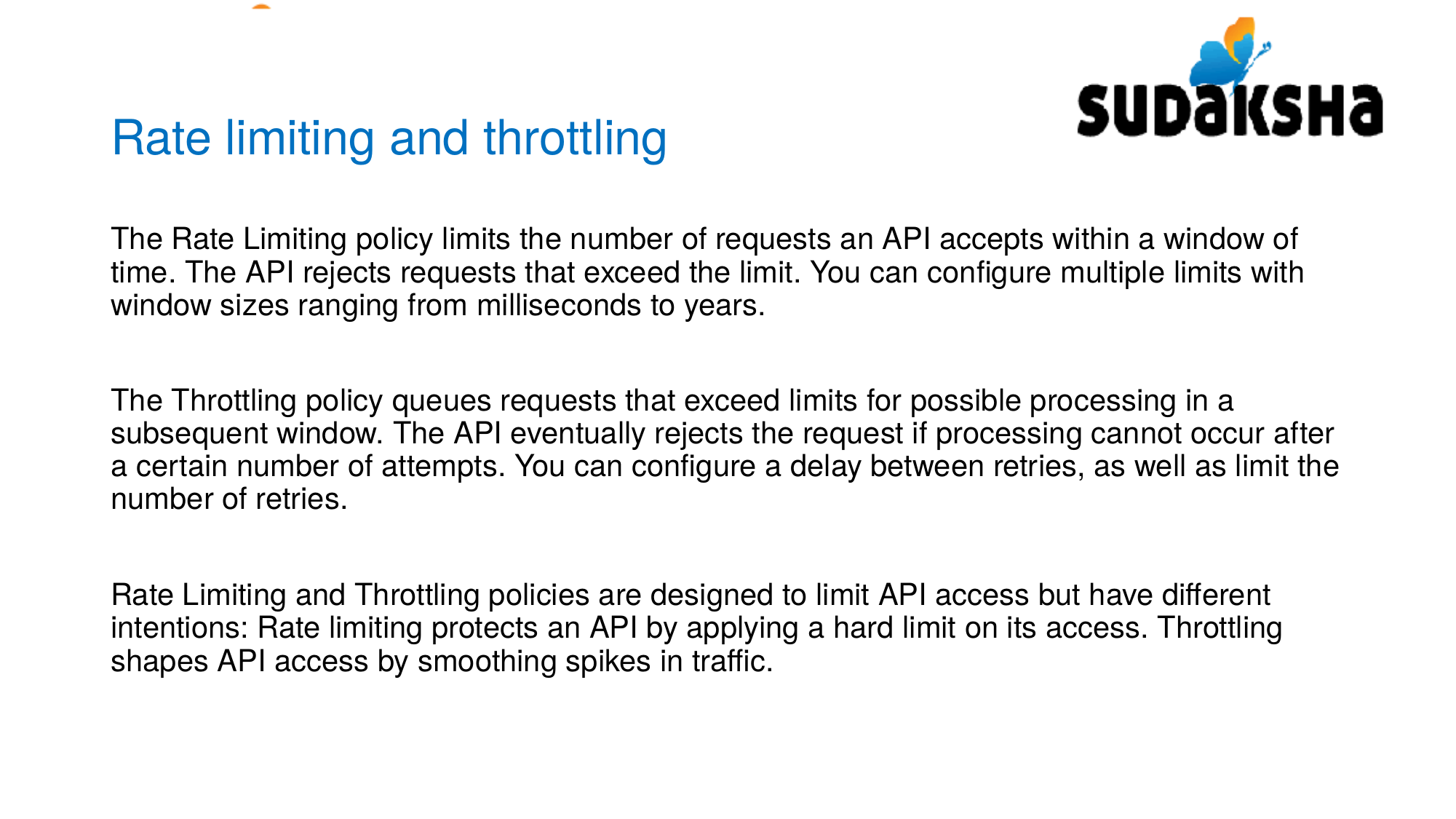

Rate limiting and throttling
The Rate Limiting policy limits the number of requests an API accepts within a window of time. The API rejects requests that exceed the limit. You can configure multiple limits with window sizes ranging from milliseconds to years.

The Throttling policy queues requests that exceed limits for possible processing in a subsequent window. The API eventually rejects the request if processing cannot occur after a certain number of attempts. You can configure a delay between retries, as well as limit the number of retries.

Rate Limiting and Throttling policies are designed to limit API access but have different intentions: Rate limiting protects an API by applying a hard limit on its access. Throttling shapes API access by smoothing spikes in traffic.